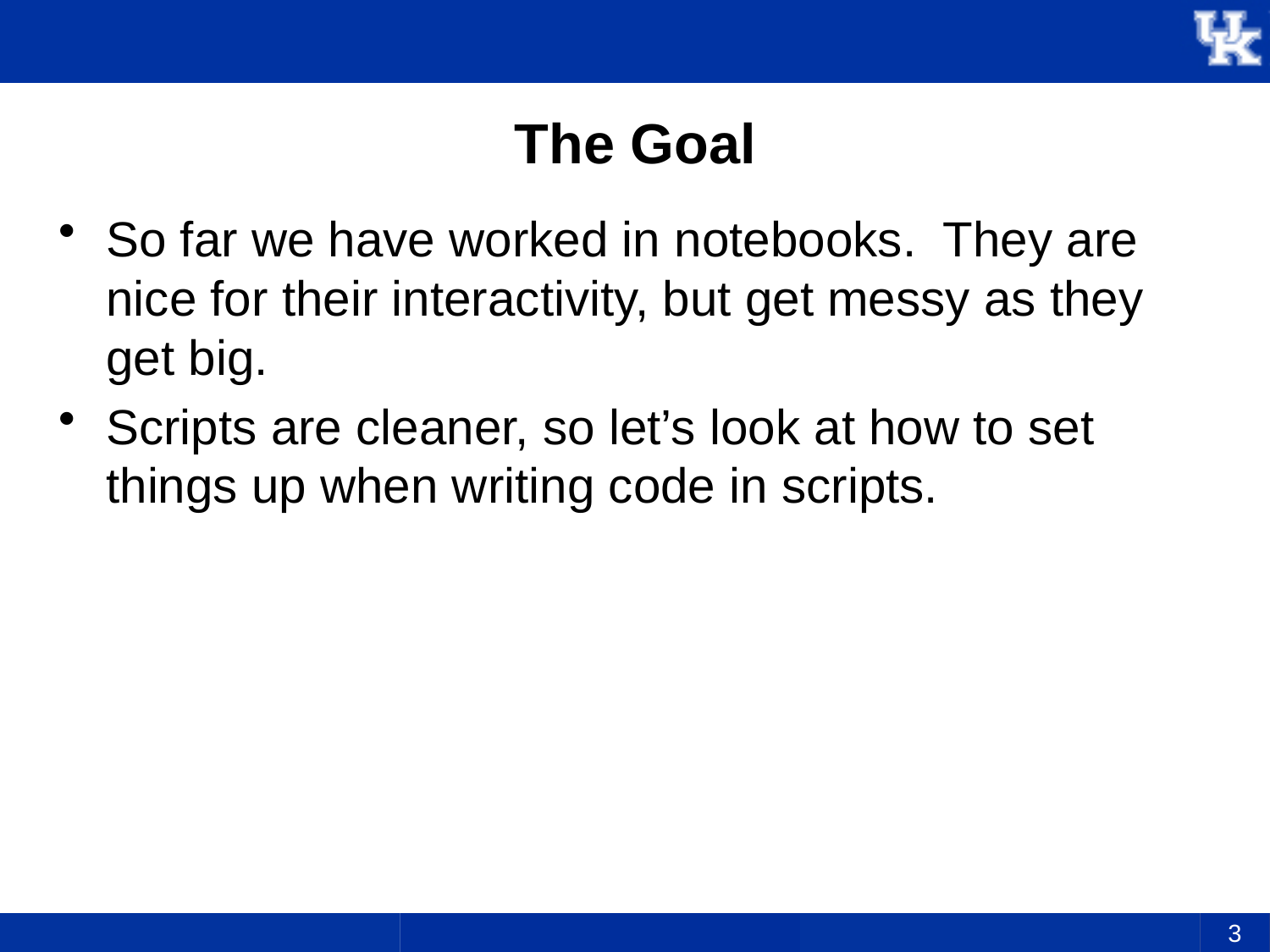

# The Goal
So far we have worked in notebooks.  They are nice for their interactivity, but get messy as they get big.
Scripts are cleaner, so let’s look at how to set things up when writing code in scripts.
3